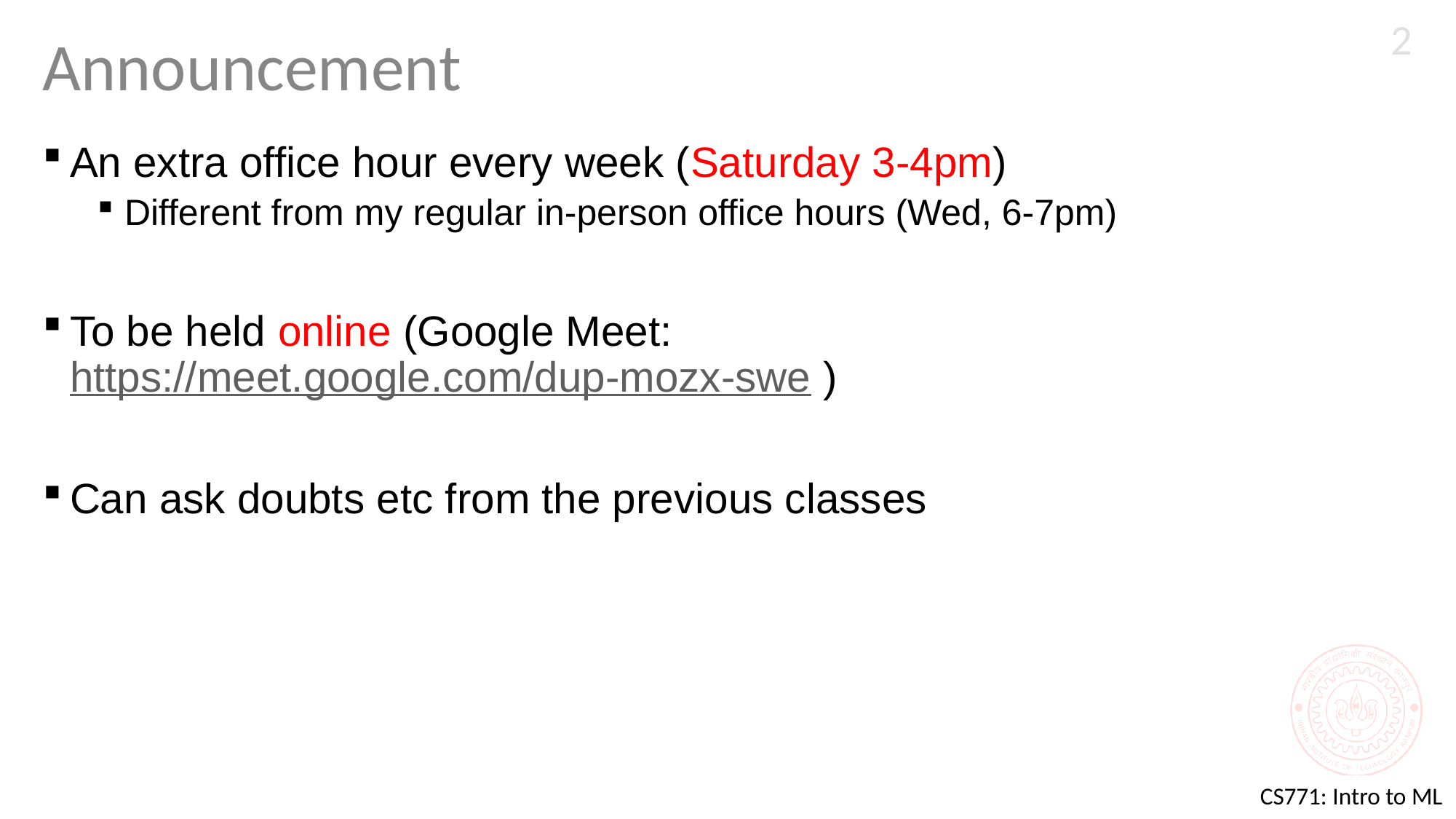

2
# Announcement
An extra office hour every week (Saturday 3-4pm)
Different from my regular in-person office hours (Wed, 6-7pm)

To be held online (Google Meet: https://meet.google.com/dup-mozx-swe )

Can ask doubts etc from the previous classes